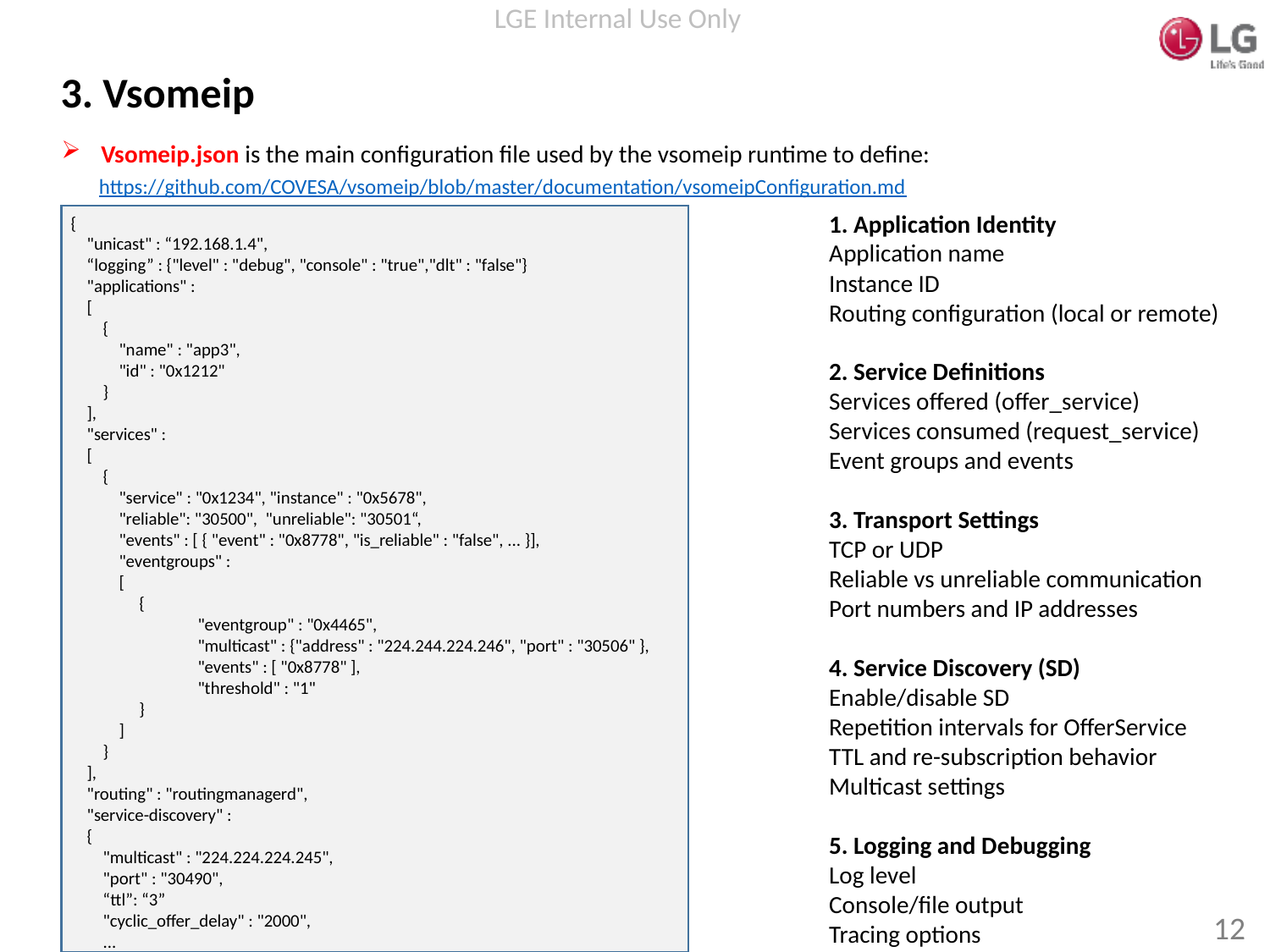

3. Vsomeip
Vsomeip.json is the main configuration file used by the vsomeip runtime to define:

https://github.com/COVESA/vsomeip/blob/master/documentation/vsomeipConfiguration.md

1. Application Identity
Application name
Instance ID
Routing configuration (local or remote)

2. Service Definitions
Services offered (offer_service)
Services consumed (request_service)
Event groups and events

3. Transport Settings
TCP or UDP
Reliable vs unreliable communication
Port numbers and IP addresses

4. Service Discovery (SD)
Enable/disable SD
Repetition intervals for OfferService
TTL and re-subscription behavior
Multicast settings

5. Logging and Debugging
Log level
Console/file output
Tracing options
{
    "unicast" : “192.168.1.4",
    “logging” : {"level" : "debug", "console" : "true","dlt" : "false"}
    "applications" :
    [
        {
            "name" : "app3",
            "id" : "0x1212"
        }
    ],
    "services" :
    [
        {
            "service" : "0x1234", "instance" : "0x5678",
            "reliable": "30500",  "unreliable": "30501“,
            "events" : [ { "event" : "0x8778", "is_reliable" : "false", ... }],
            "eventgroups" :
            [
                 {
	"eventgroup" : "0x4465",
	"multicast" : {"address" : "224.244.224.246", "port" : "30506" },
	"events" : [ "0x8778" ],
	"threshold" : "1"
                 }
            ]
        }
    ],
    "routing" : "routingmanagerd",
    "service-discovery" :
    {
        "multicast" : "224.224.224.245",
        "port" : "30490",
        “ttl”: “3”
        "cyclic_offer_delay" : "2000",
        ...
    }
}

12